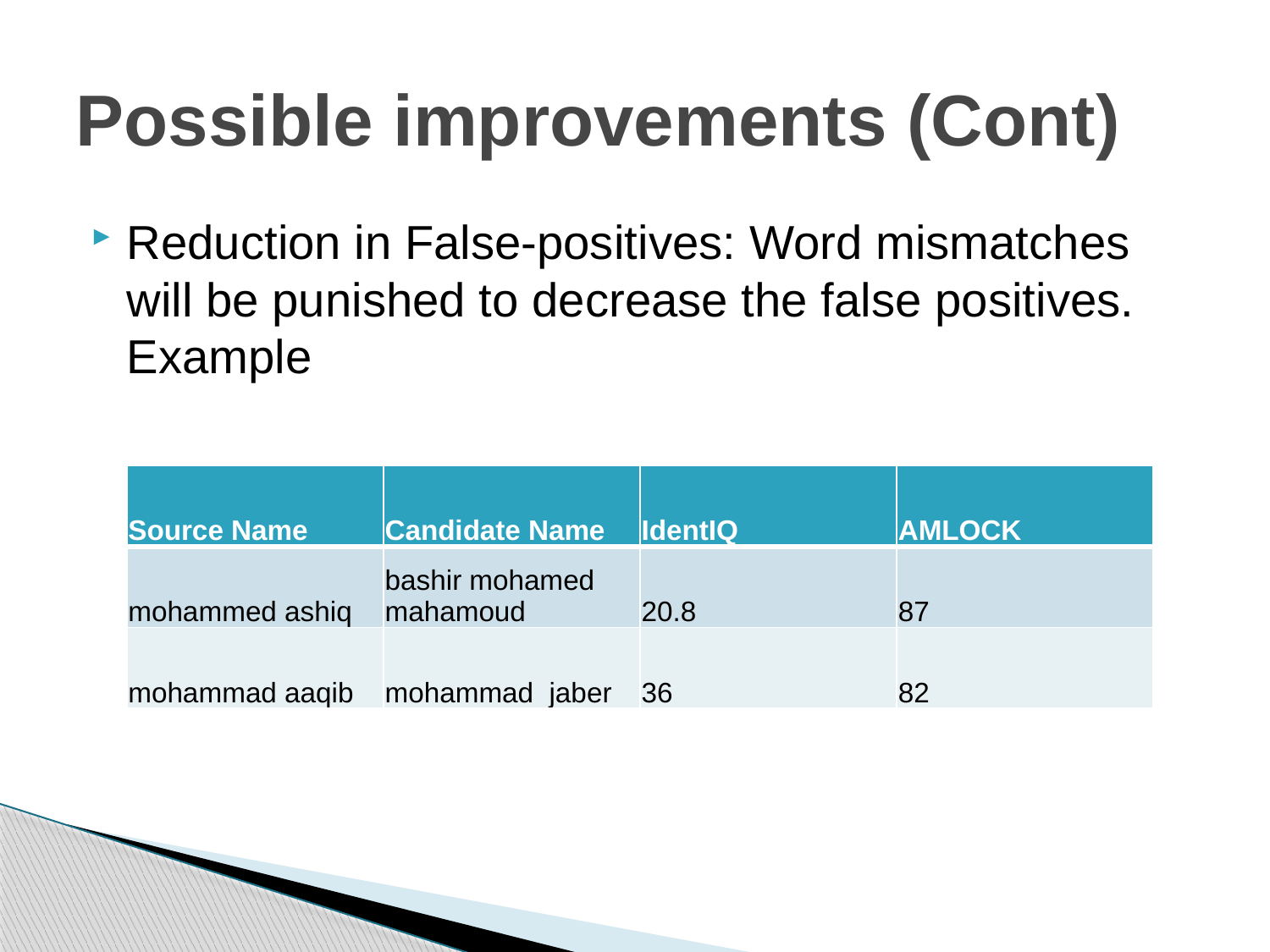

# Possible improvements (Cont)
Reduction in False-positives: Word mismatches will be punished to decrease the false positives. Example

| Source Name | Candidate Name | IdentIQ | AMLOCK |
| --- | --- | --- | --- |
| mohammed ashiq | bashir mohamed  mahamoud | 20.8 | 87 |
| mohammad aaqib | mohammad  jaber | 36 | 82 |